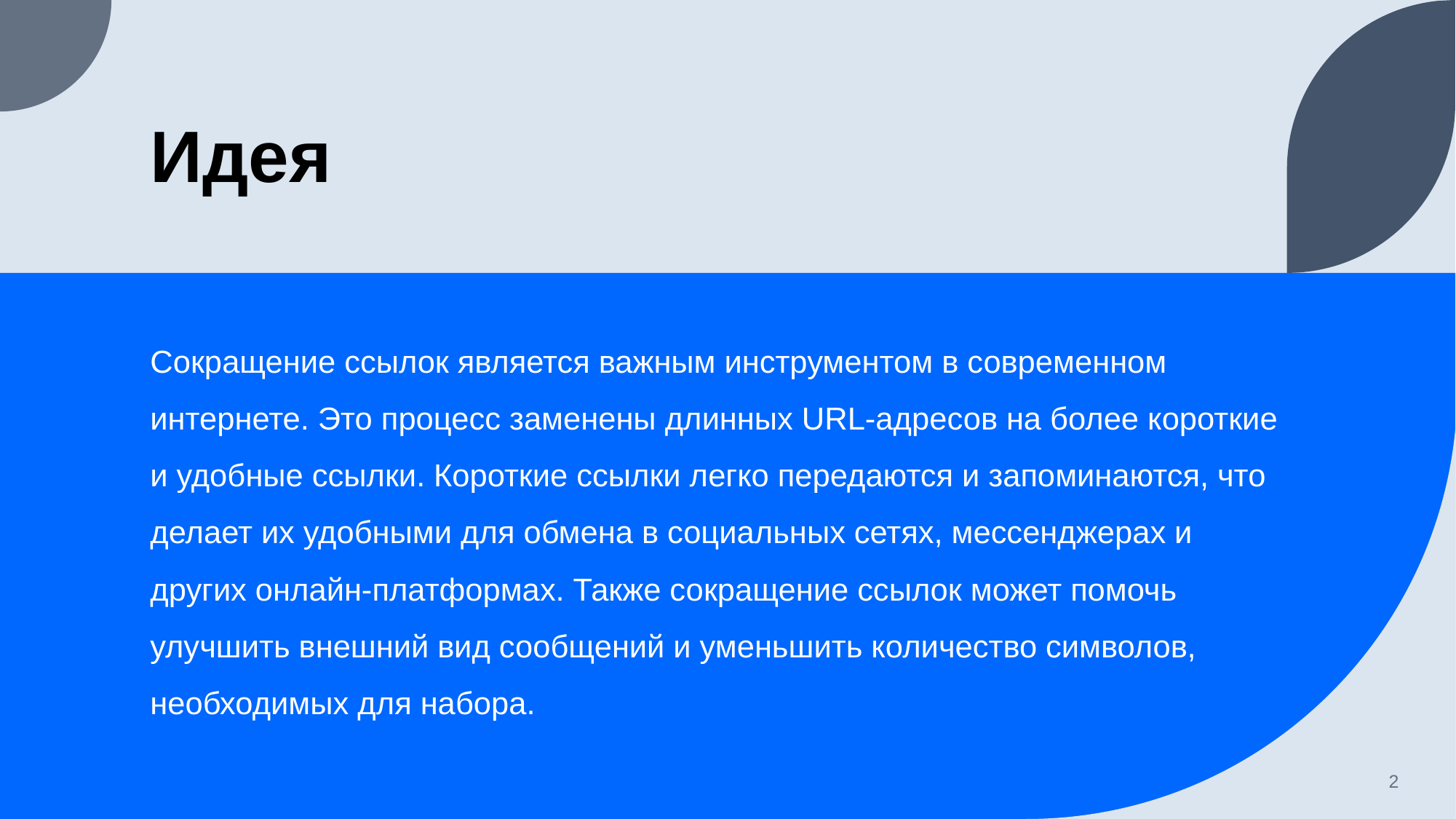

# Идея
Сокращение ссылок является важным инструментом в современном интернете. Это процесс заменены длинных URL-адресов на более короткие и удобные ссылки. Короткие ссылки легко передаются и запоминаются, что делает их удобными для обмена в социальных сетях, мессенджерах и других онлайн-платформах. Также сокращение ссылок может помочь улучшить внешний вид сообщений и уменьшить количество символов, необходимых для набора.
2